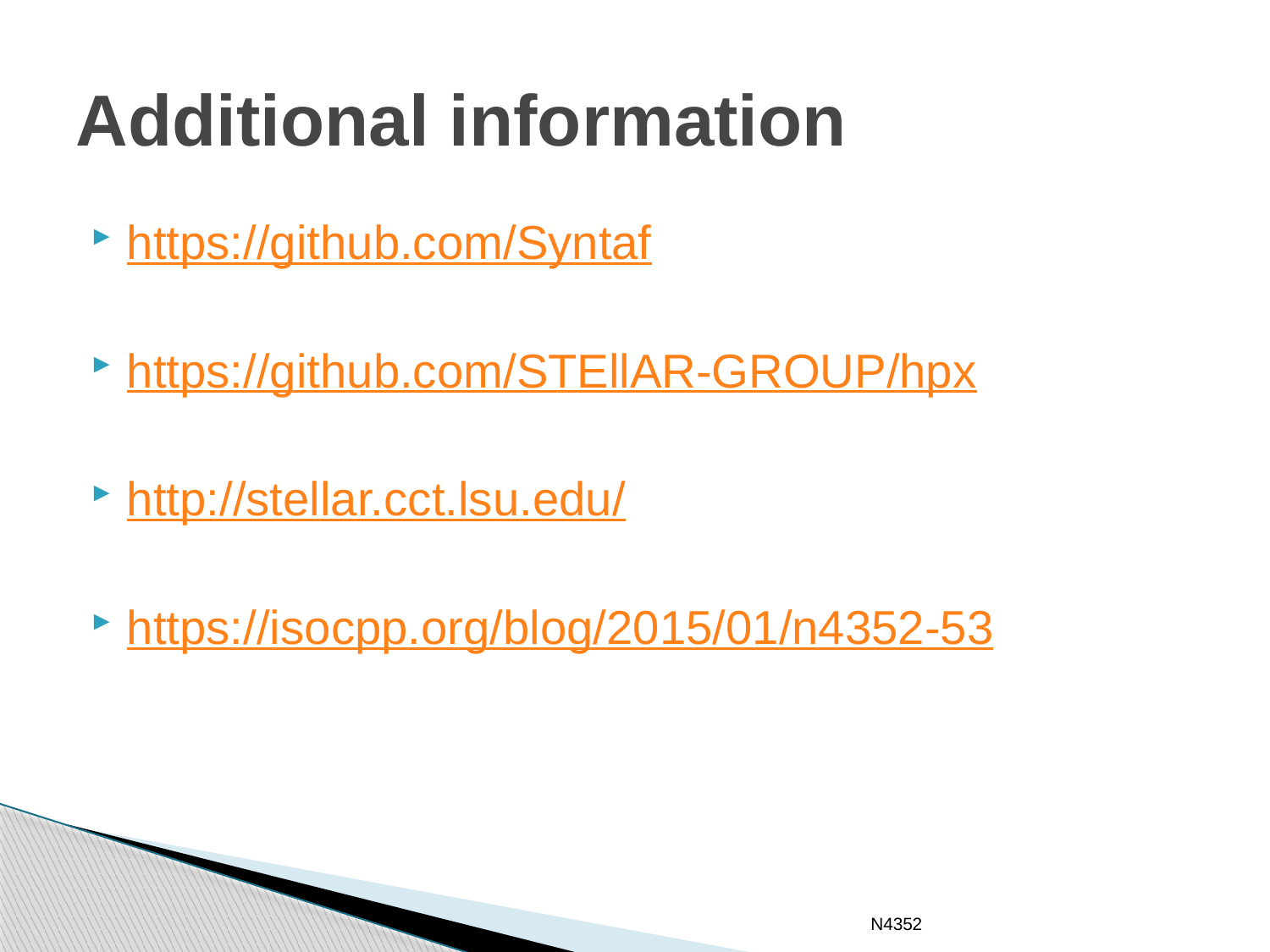

# Additional information
https://github.com/Syntaf

https://github.com/STEllAR-GROUP/hpx

http://stellar.cct.lsu.edu/

https://isocpp.org/blog/2015/01/n4352-53

N4352